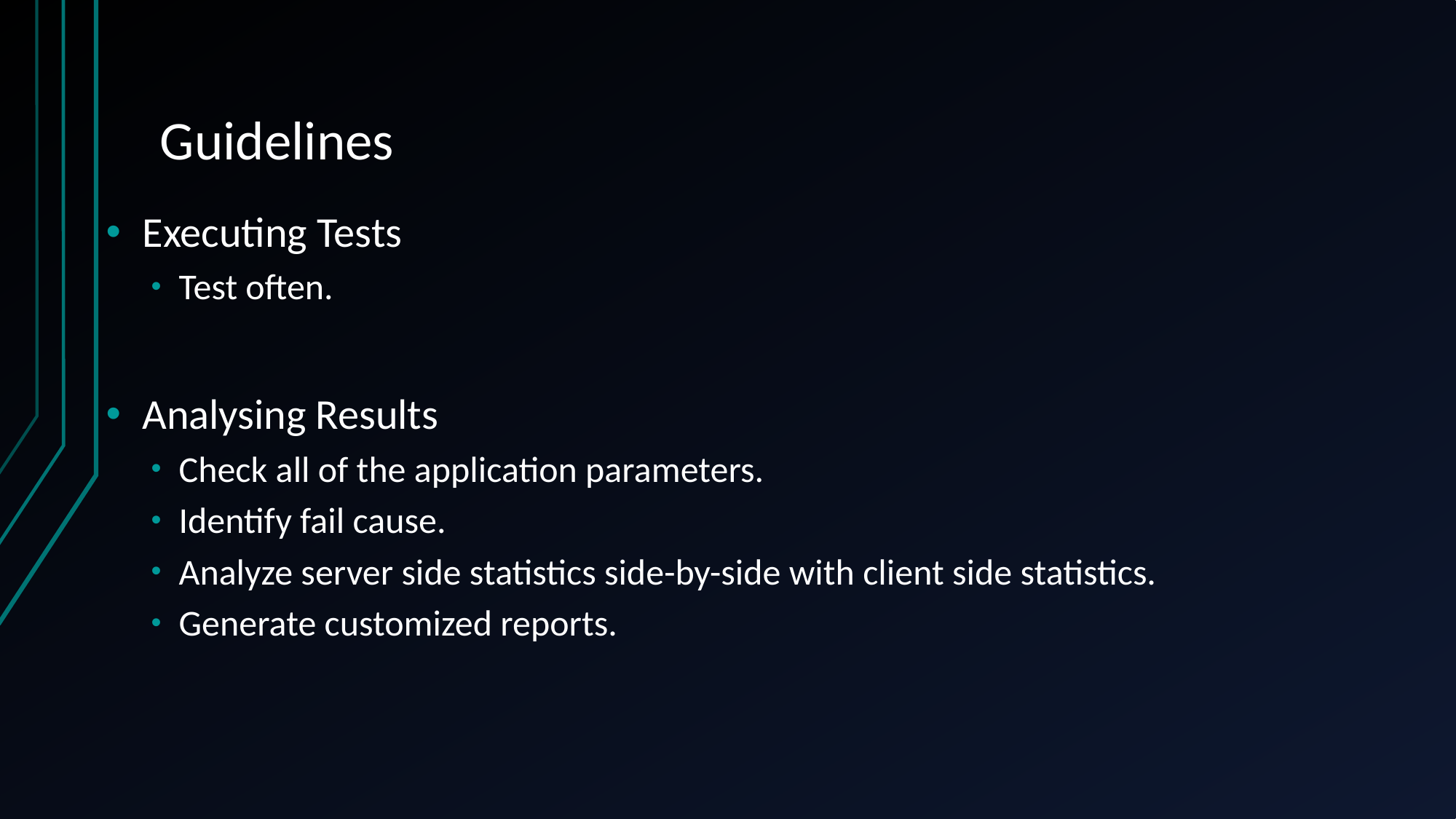

# Guidelines
Executing Tests
Test often.

Analysing Results
Check all of the application parameters.
Identify fail cause.
Analyze server side statistics side-by-side with client side statistics.
Generate customized reports.